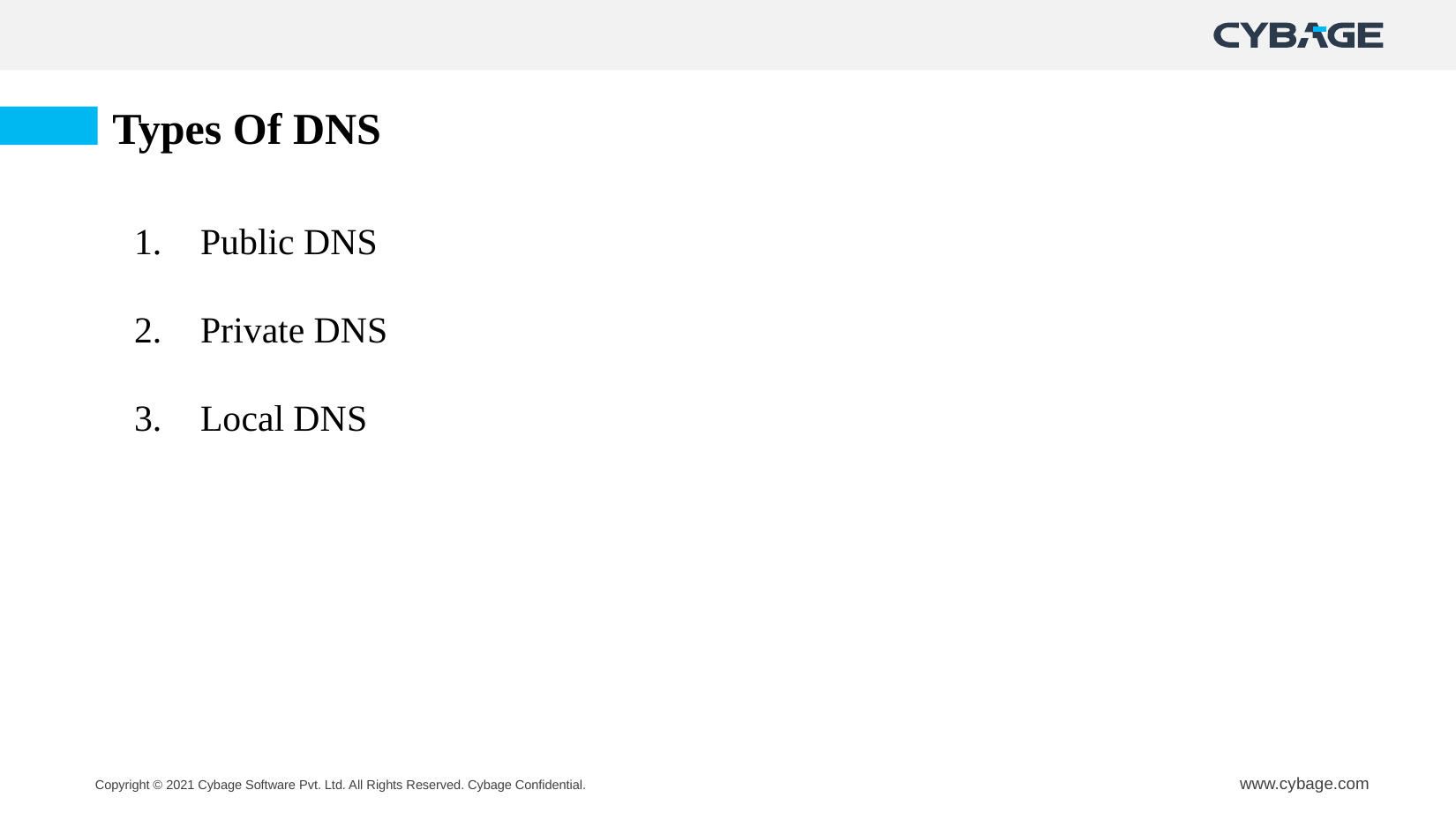

Types Of DNS

Public DNS

Private DNS

Local DNS